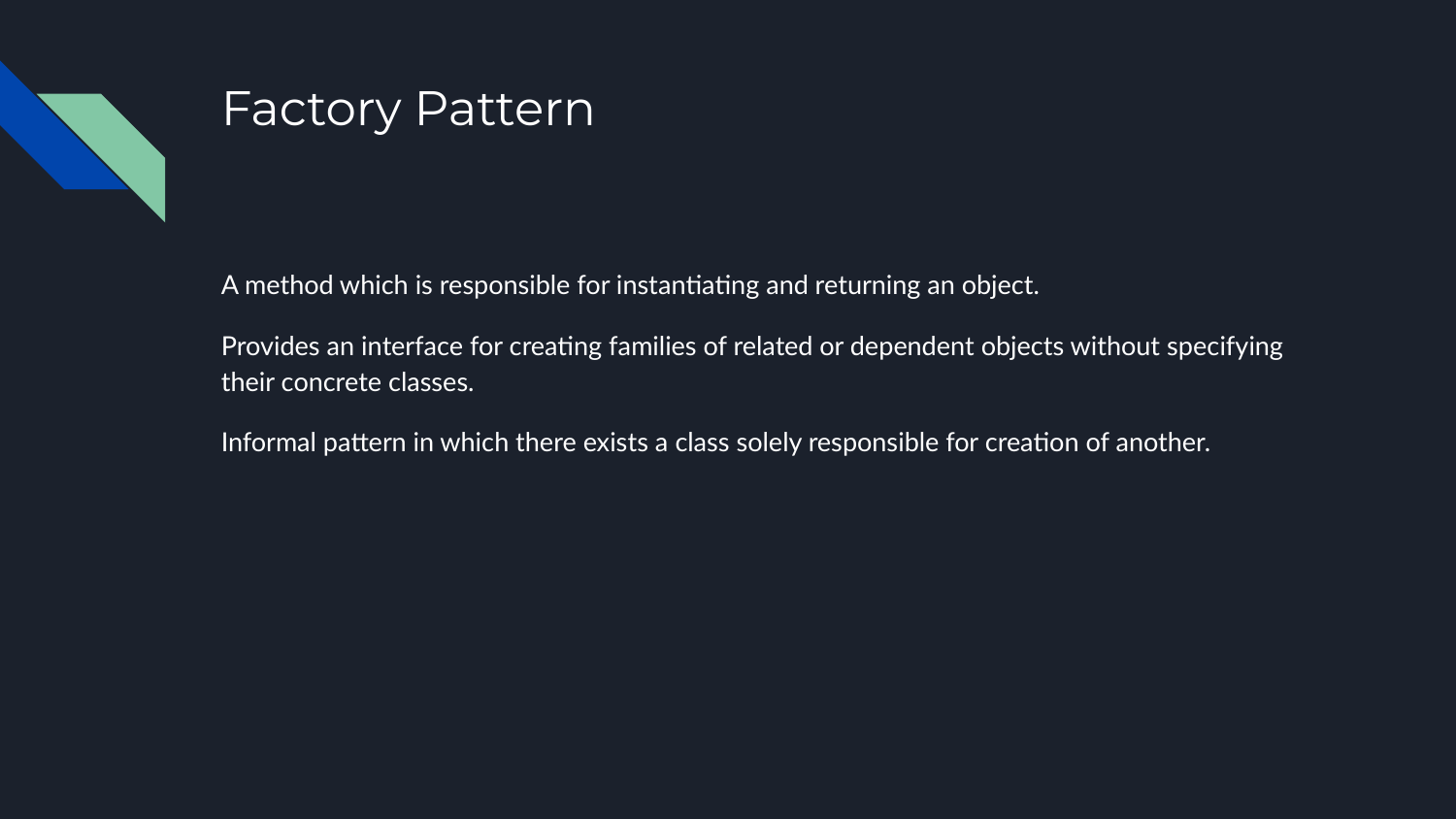

# Factory Pattern
A method which is responsible for instantiating and returning an object.
Provides an interface for creating families of related or dependent objects without specifying their concrete classes.
Informal pattern in which there exists a class solely responsible for creation of another.